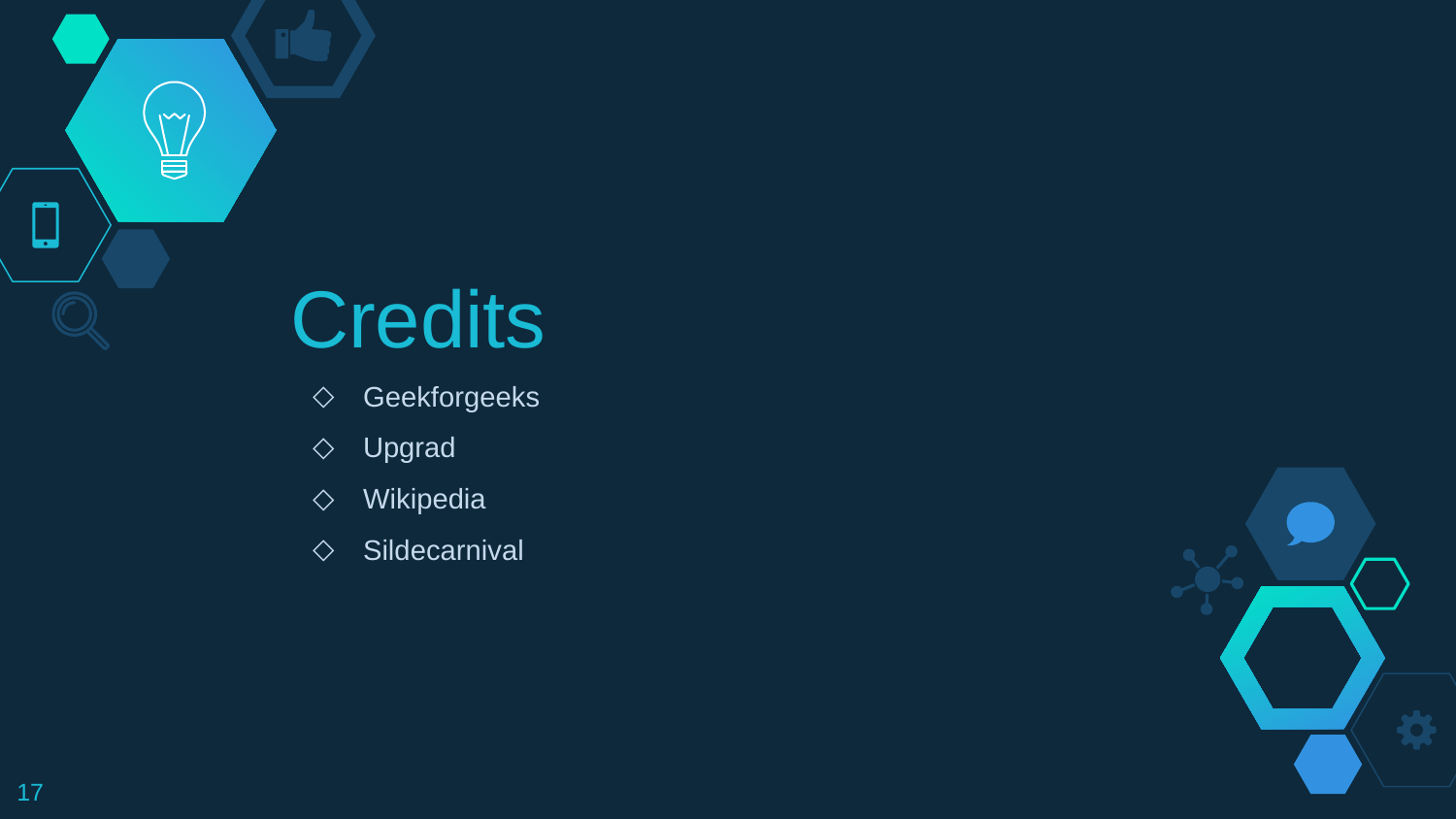

# Credits
Geekforgeeks
Upgrad
Wikipedia
Sildecarnival

17